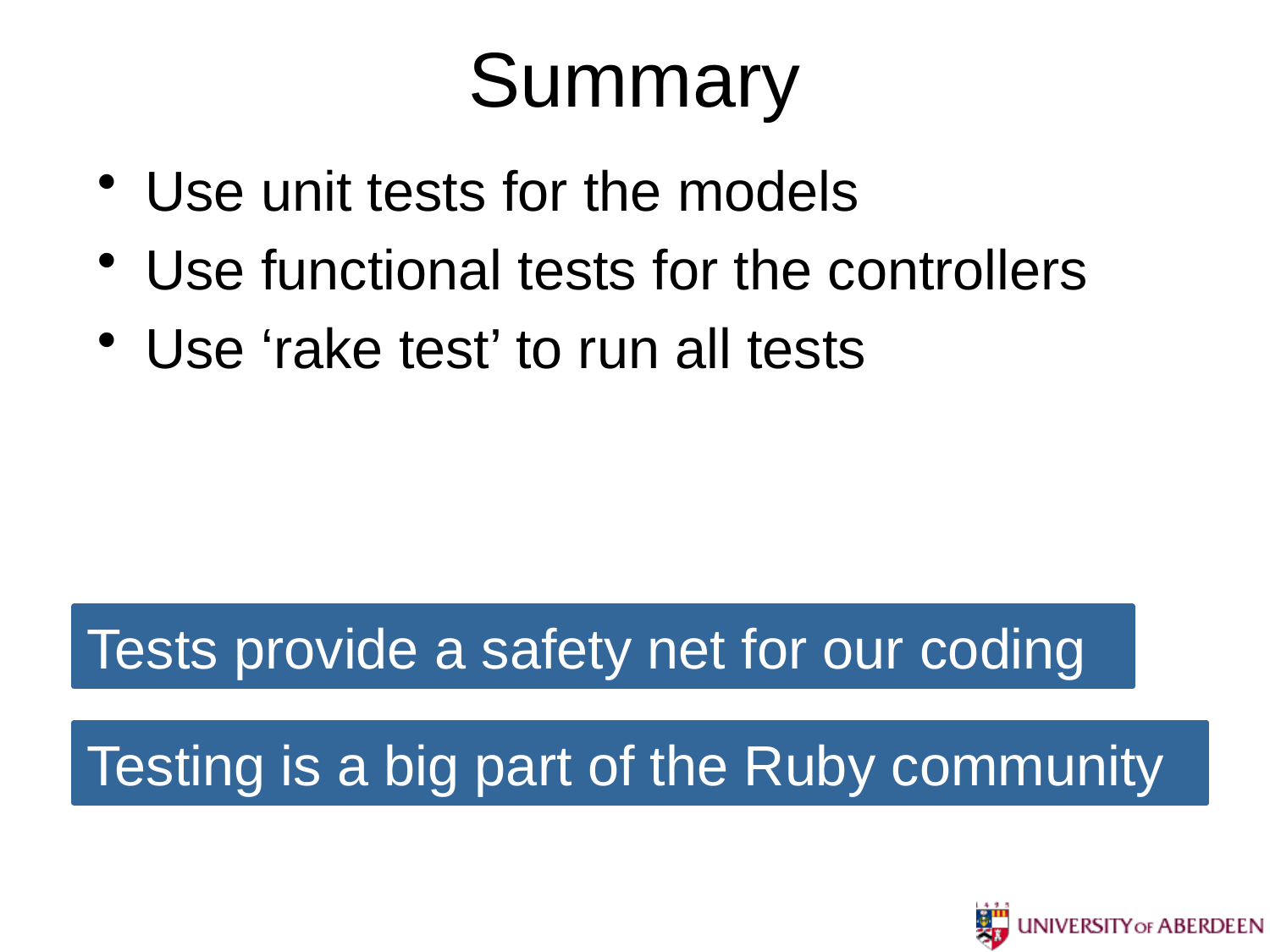

# Summary
Use unit tests for the models
Use functional tests for the controllers
Use ‘rake test’ to run all tests
Tests provide a safety net for our coding
Testing is a big part of the Ruby community